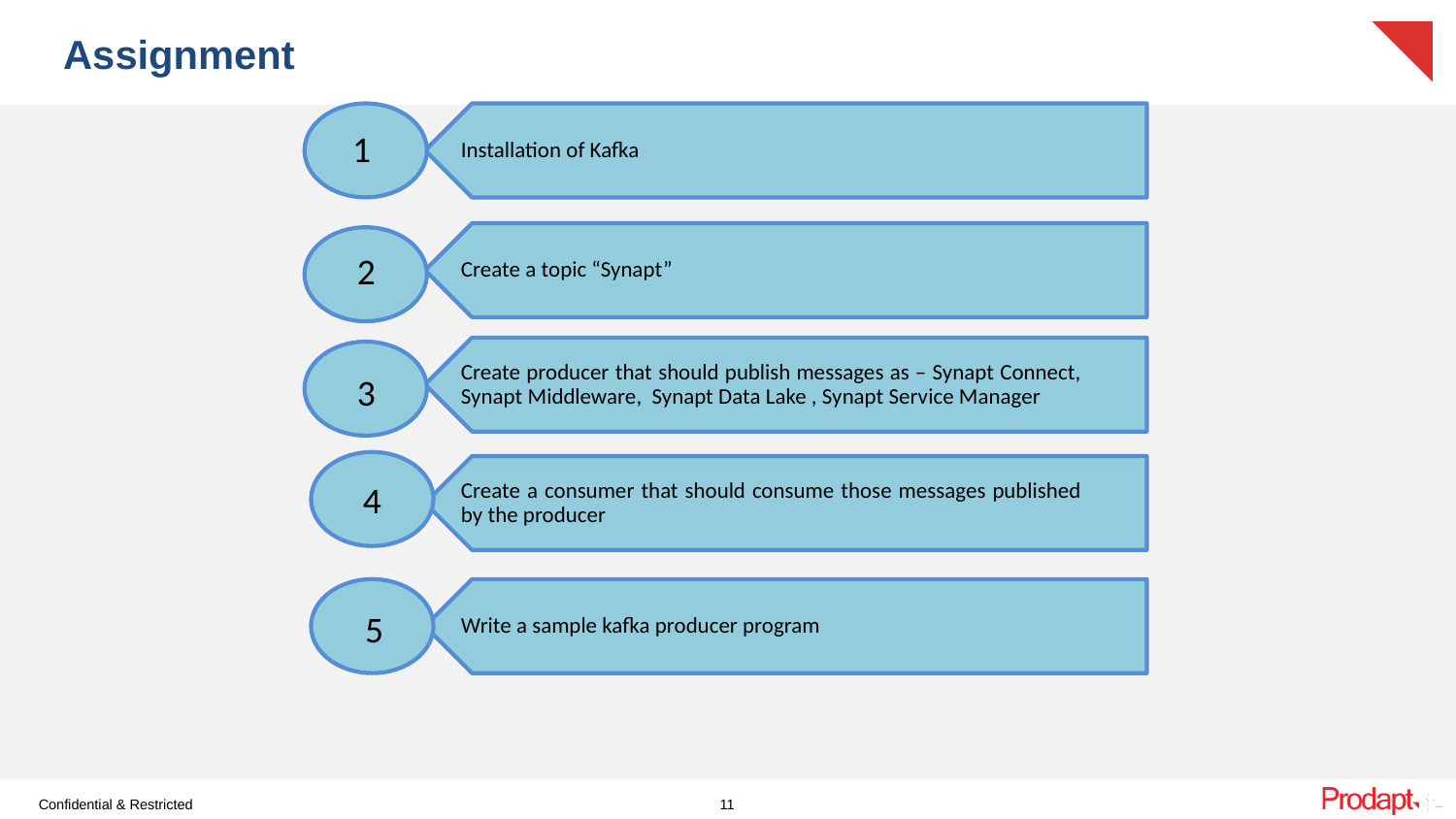

# Assignment
Installation of Kafka
Create a topic “Synapt”
Create producer that should publish messages as – Synapt Connect, Synapt Middleware,  Synapt Data Lake , Synapt Service Manager
Create a consumer that should consume those messages published by the producer
Write a sample kafka producer program
1

2
3
4
5
11